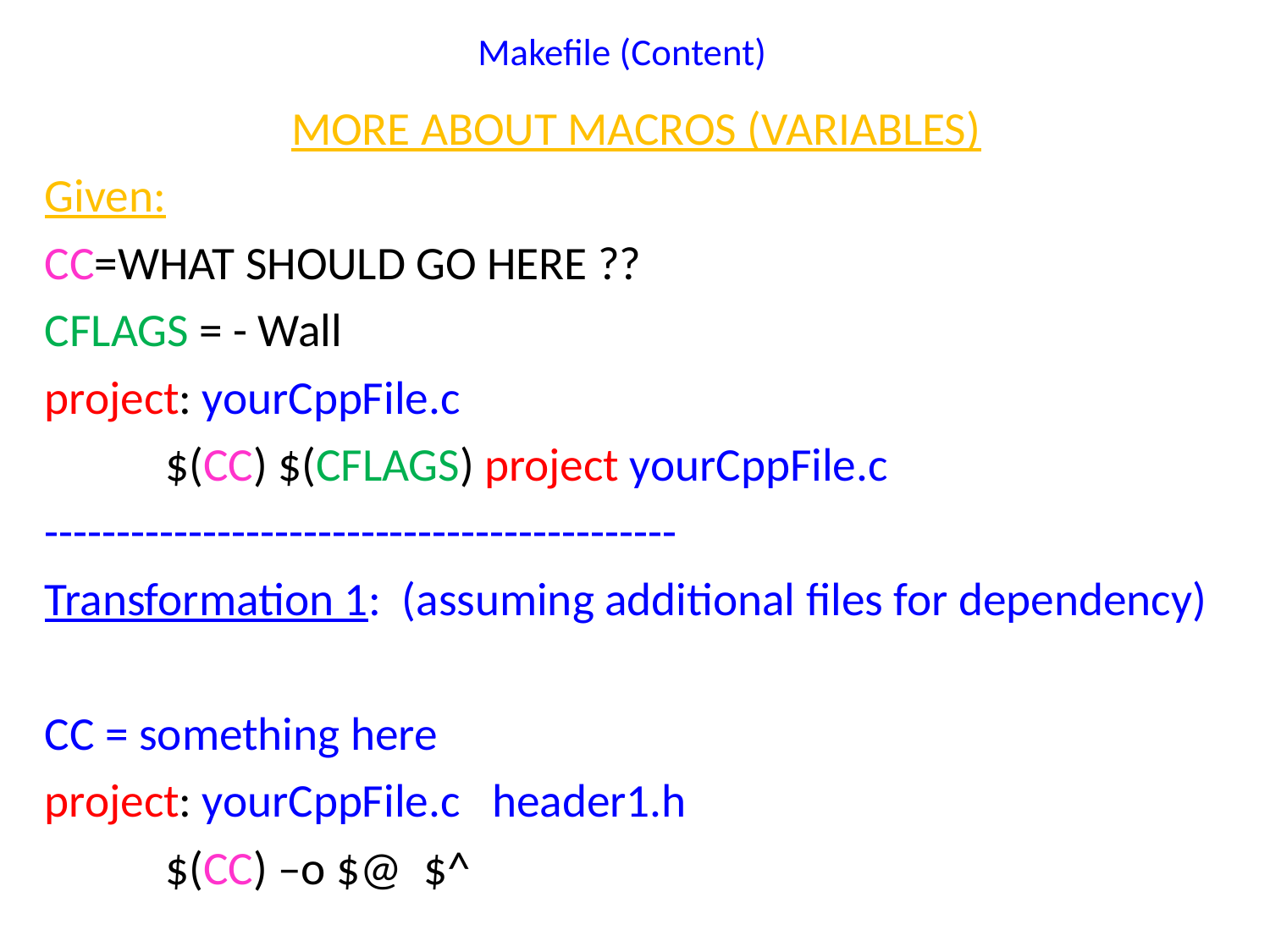

# Makefile (Content)
MORE ABOUT MACROS (VARIABLES)
Given:
CC=WHAT SHOULD GO HERE ??
CFLAGS = - Wall
project: yourCppFile.c
	$(CC) $(CFLAGS) project yourCppFile.c
--------------------------------------------
Transformation 1:  (assuming additional files for dependency)

CC = something here
project: yourCppFile.c   header1.h
	$(CC) –o $@  $^